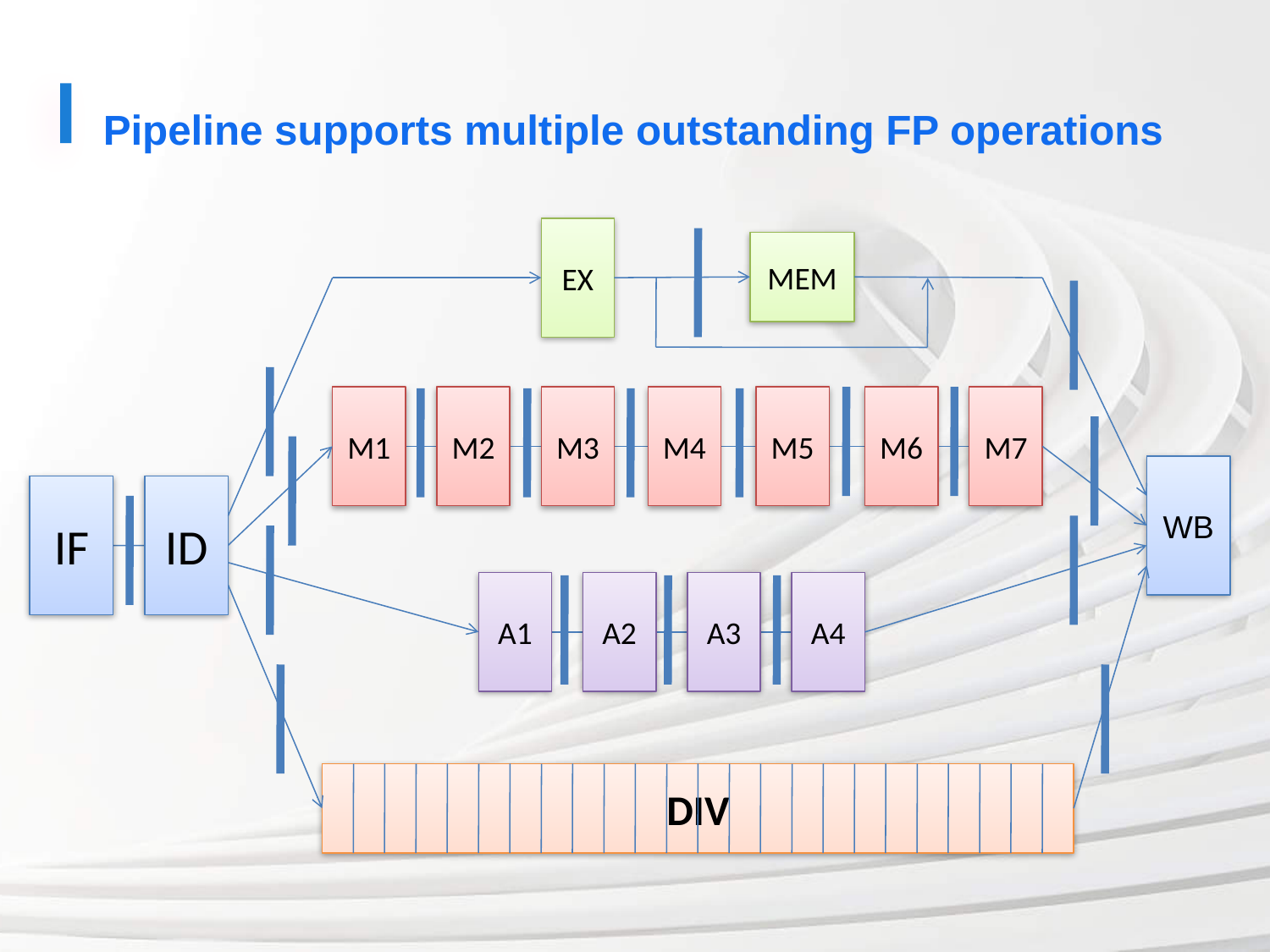

Pipeline supports multiple outstanding FP operations
EX
MEM

M1
M2
M3
M4
M5
M6
M7
WB
IF
ID
A1
A2
A3
A4
DIV